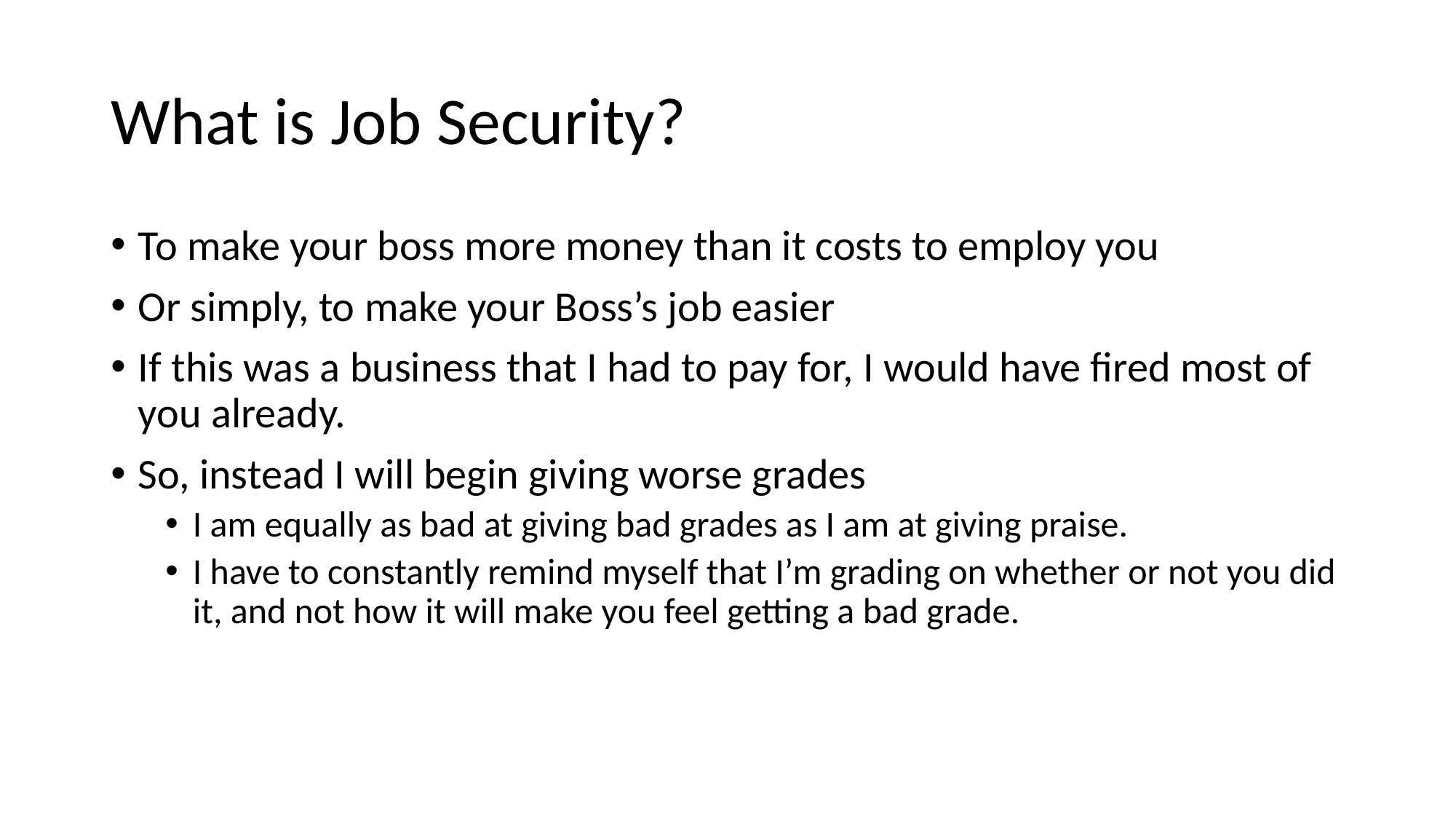

# What is Job Security?
To make your boss more money than it costs to employ you
Or simply, to make your Boss’s job easier
If this was a business that I had to pay for, I would have fired most of you already.
So, instead I will begin giving worse grades
I am equally as bad at giving bad grades as I am at giving praise.
I have to constantly remind myself that I’m grading on whether or not you did it, and not how it will make you feel getting a bad grade.